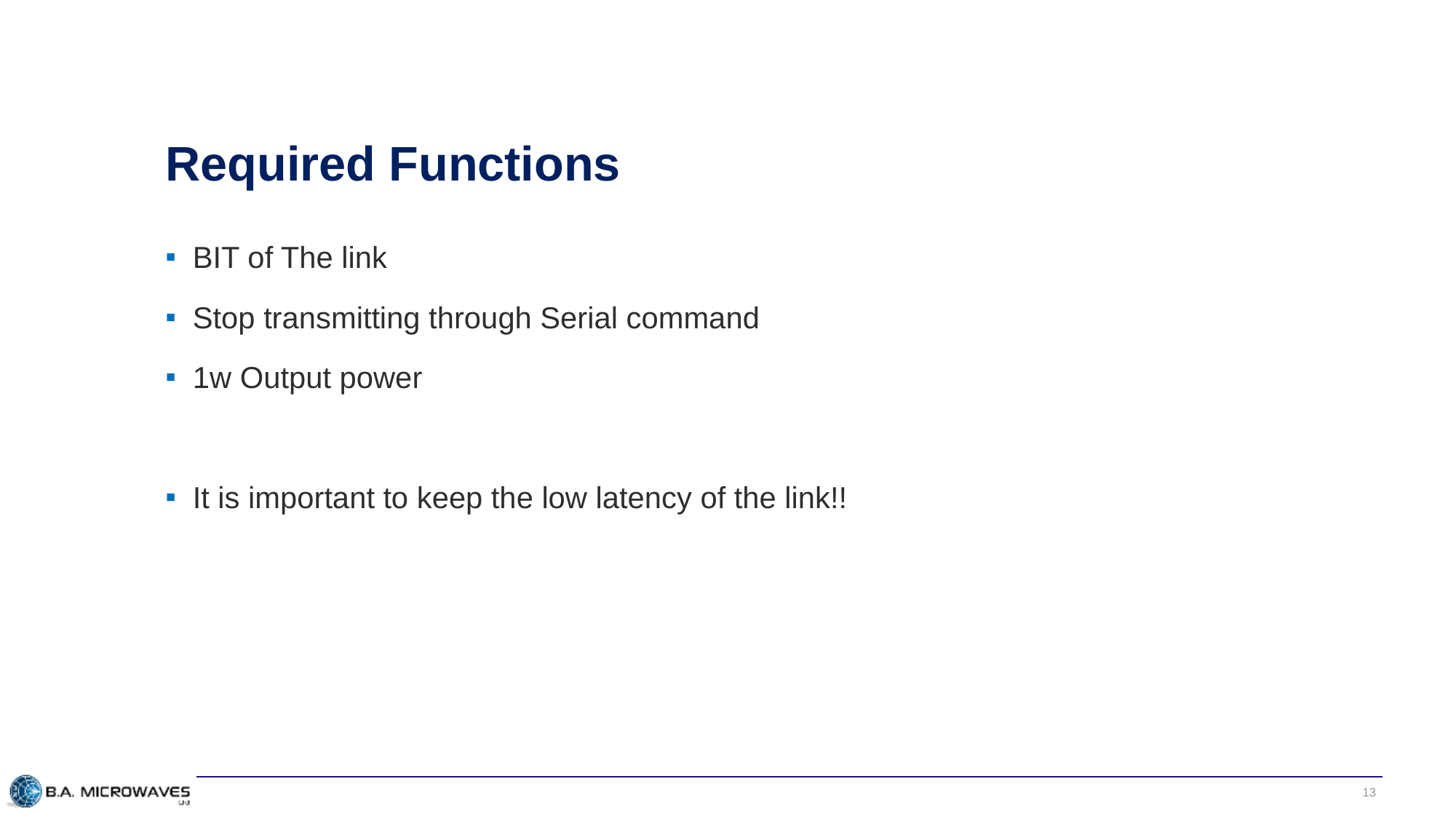

# Required Functions
BIT of The link
Stop transmitting through Serial command
1w Output power

It is important to keep the low latency of the link!!